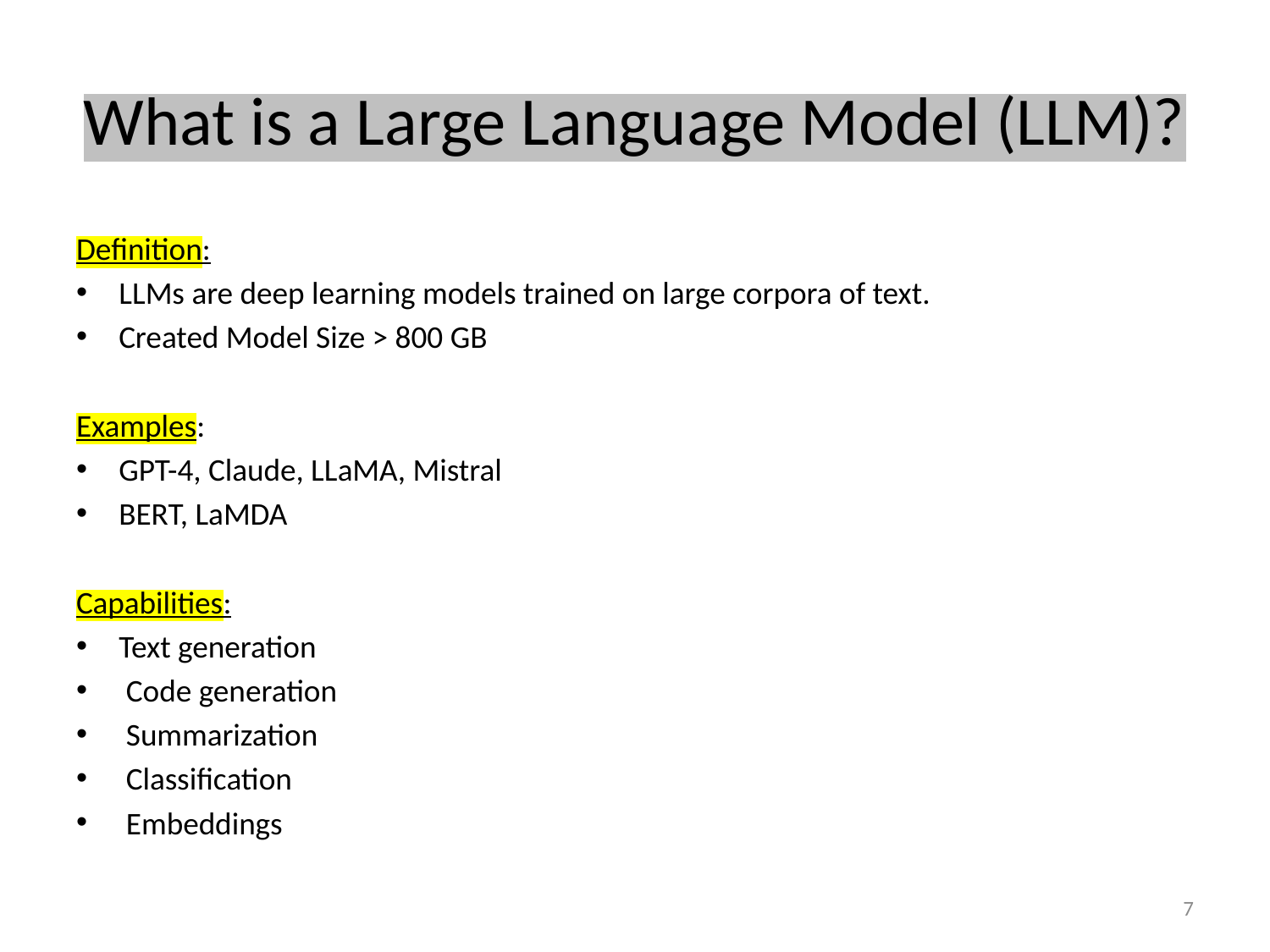

# What is a Large Language Model (LLM)?
Definition:
LLMs are deep learning models trained on large corpora of text.
Created Model Size > 800 GB

Examples:
GPT-4, Claude, LLaMA, Mistral
BERT, LaMDA

Capabilities:
Text generation
 Code generation
 Summarization
 Classification
 Embeddings
7